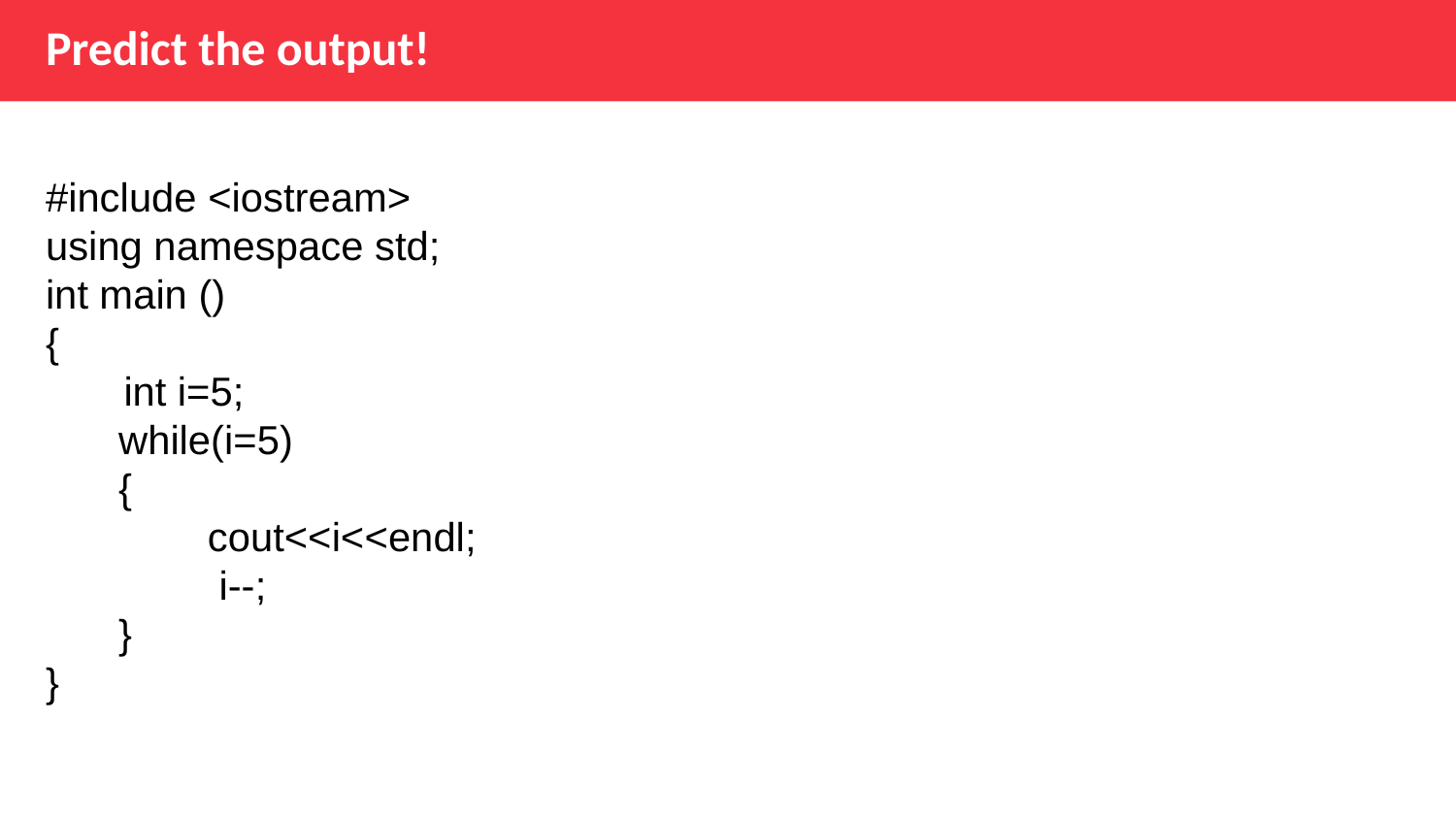

# Predict the output!
#include <iostream>
using namespace std;
int main ()
{
       int i=5;
while(i=5)
{
        cout<<i<<endl;
         i--;
}
}